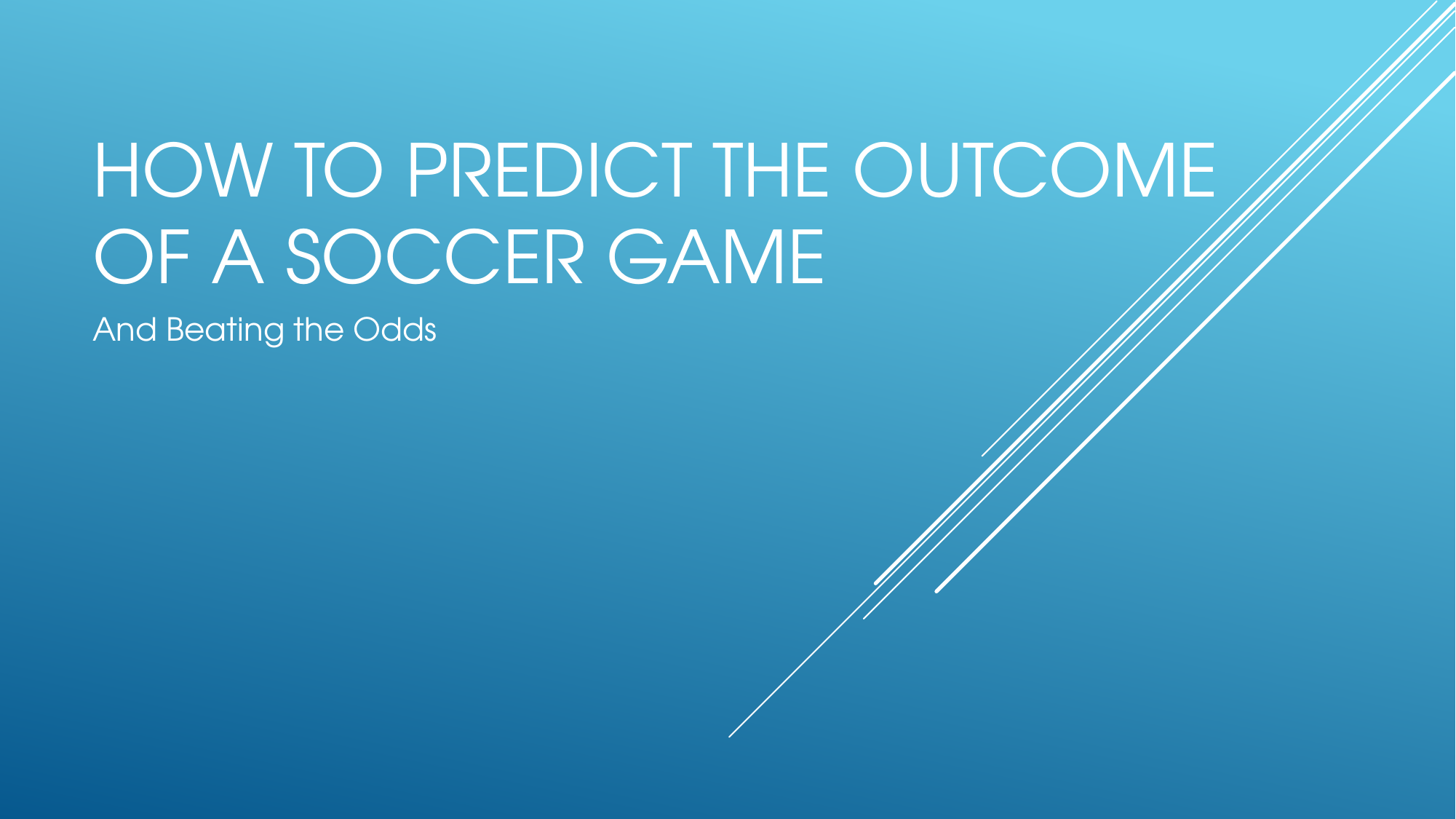

# How to predict the outcome of a soccer game
And Beating the Odds